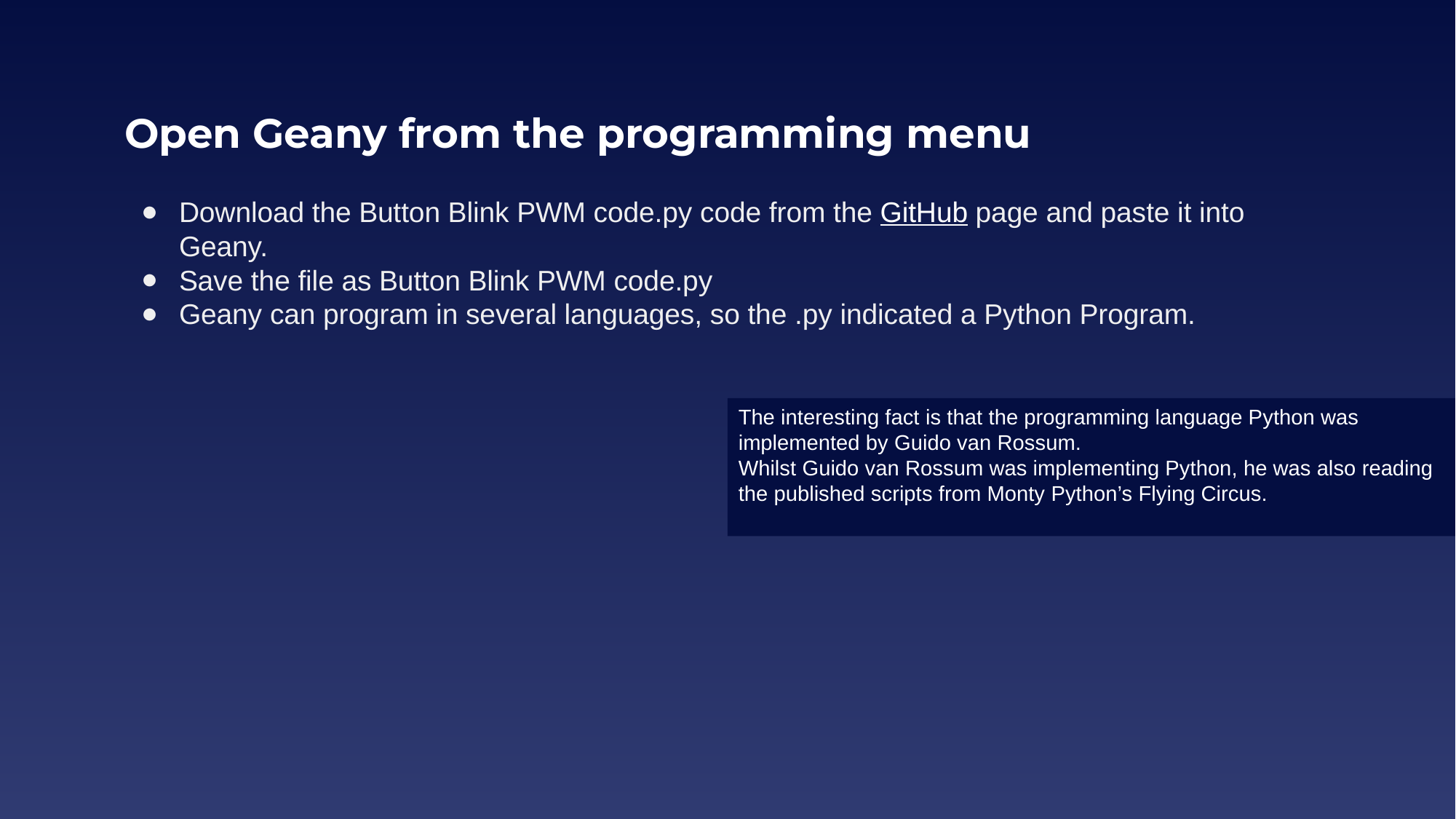

# Open Geany from the programming menu
Download the Button Blink PWM code.py code from the GitHub page and paste it into Geany.
Save the file as Button Blink PWM code.py
Geany can program in several languages, so the .py indicated a Python Program.
The interesting fact is that the programming language Python was implemented by Guido van Rossum.
Whilst Guido van Rossum was implementing Python, he was also reading the published scripts from Monty Python’s Flying Circus.